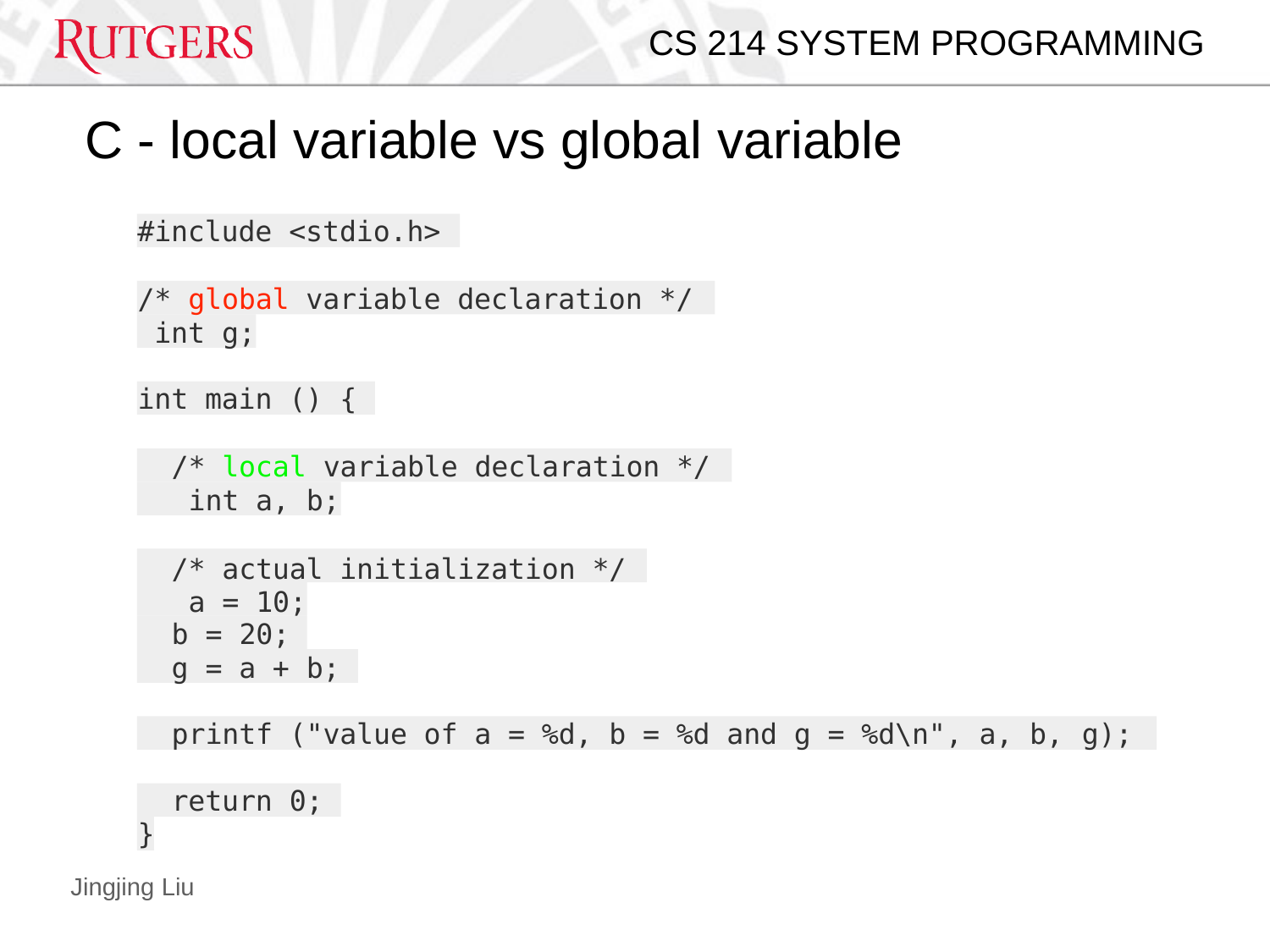

# CS 214 SYSTEM PROGRAMMING
C - local variable vs global variable
#include <stdio.h>
/* global variable declaration */  int g;

int main () {
/* local variable declaration */  int a, b;

/* actual initialization */  a = 10;
b = 20;
g = a + b;

printf ("value of a = %d, b = %d and g = %d\n", a, b, g);
return 0;
}

Jingjing Liu